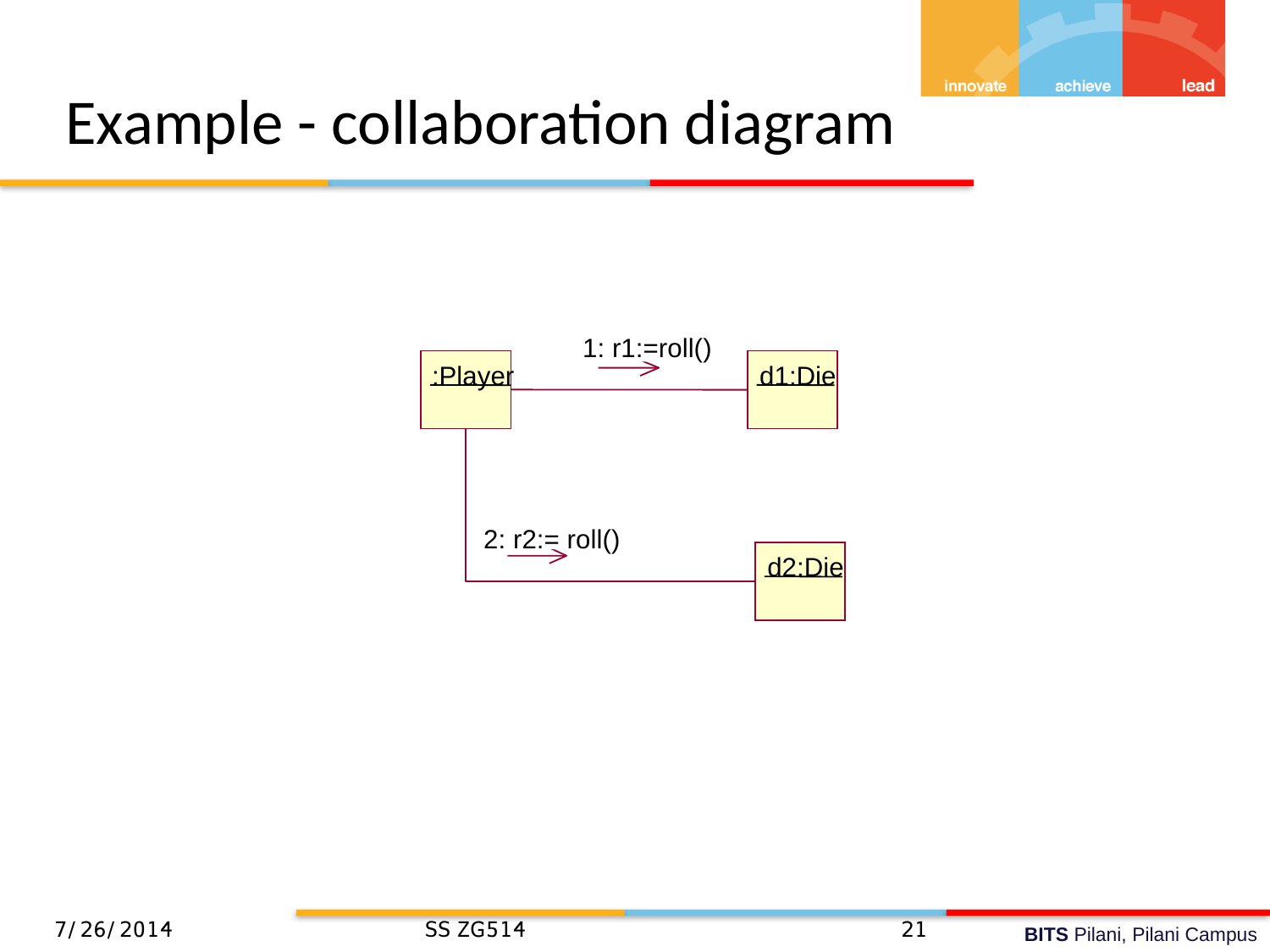

# Example - collaboration diagram

1: r1:=roll()

d1:Die

:Player

2: r2:= roll()

d2:Die

7/26/2014
SS ZG514
21